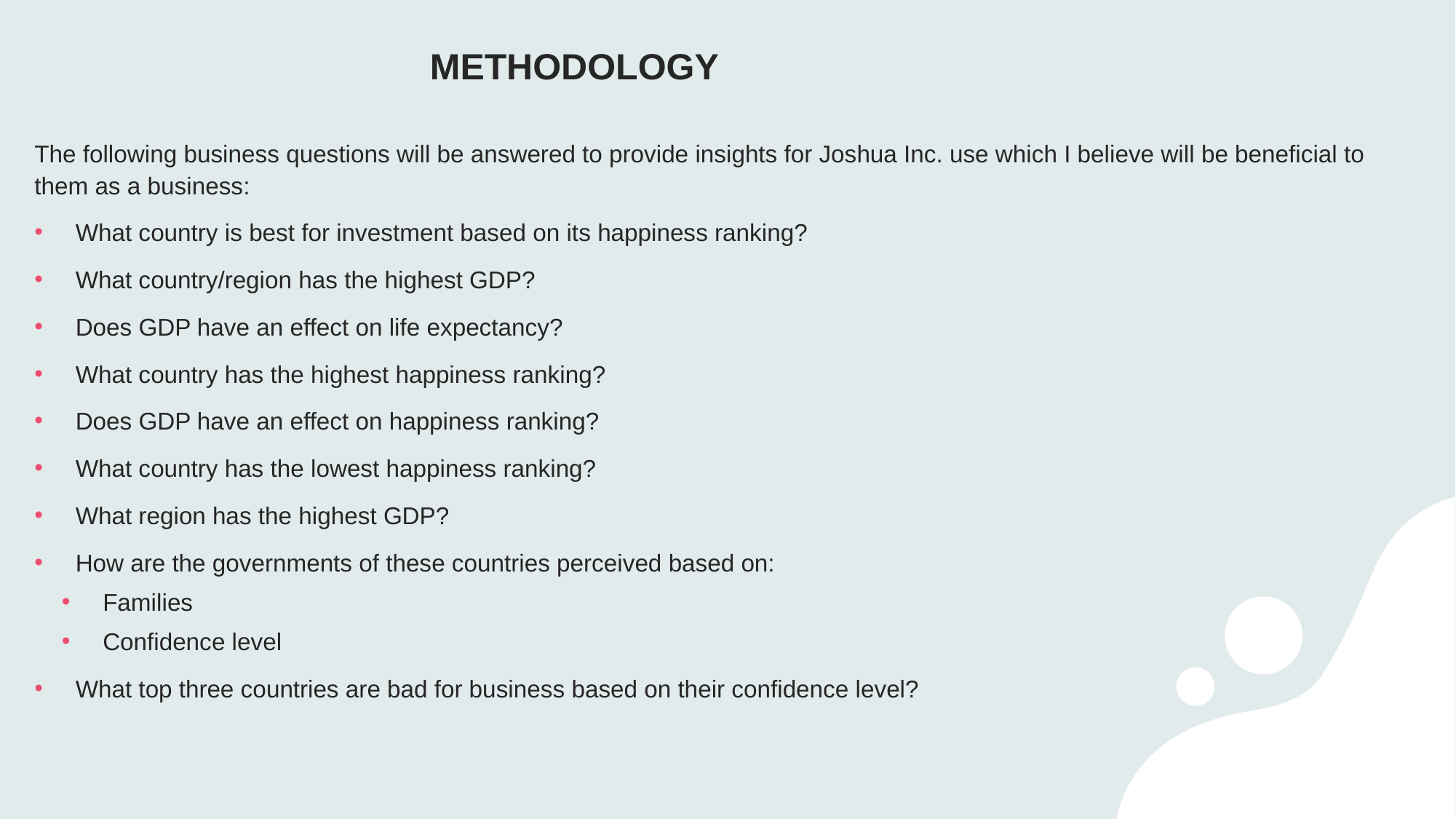

# METHODOLOGY
The following business questions will be answered to provide insights for Joshua Inc. use which I believe will be beneficial to them as a business:
What country is best for investment based on its happiness ranking?
What country/region has the highest GDP?
Does GDP have an effect on life expectancy?
What country has the highest happiness ranking?
Does GDP have an effect on happiness ranking?
What country has the lowest happiness ranking?
What region has the highest GDP?
How are the governments of these countries perceived based on:
Families
Confidence level
What top three countries are bad for business based on their confidence level?